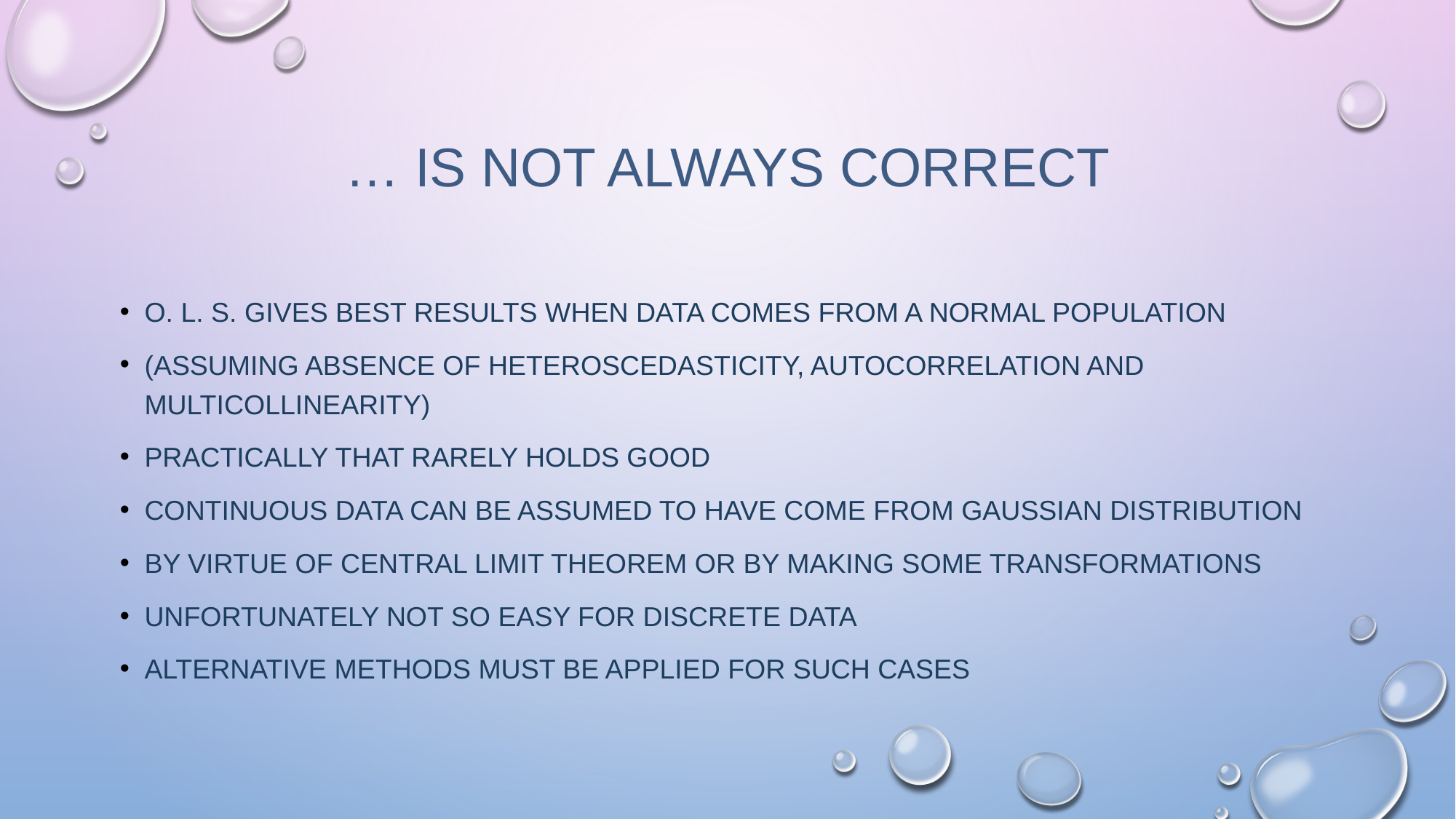

# … IS NOT ALWAYS CORRECT
O. L. S. GIVES BEST RESULTS WHEN DATA COMES FROM A NORMAL POPULATION
(ASSUMING ABSENCE OF HETEROSCEDASTICITY, AUTOCORRELATION AND MULTICOLLINEARITY)
PRACTICALLY THAT RARELY HOLDS GOOD
CONTINUOUS DATA CAN BE ASSUMED TO HAVE COME FROM GAUSSIAN DISTRIBUTION
BY VIRTUE OF CENTRAL LIMIT THEOREM OR BY MAKING SOME TRANSFORMATIONS
UNFORTUNATELY NOT SO EASY FOR DISCRETE DATA
ALTERNATIVE METHODS MUST BE APPLIED FOR SUCH CASES